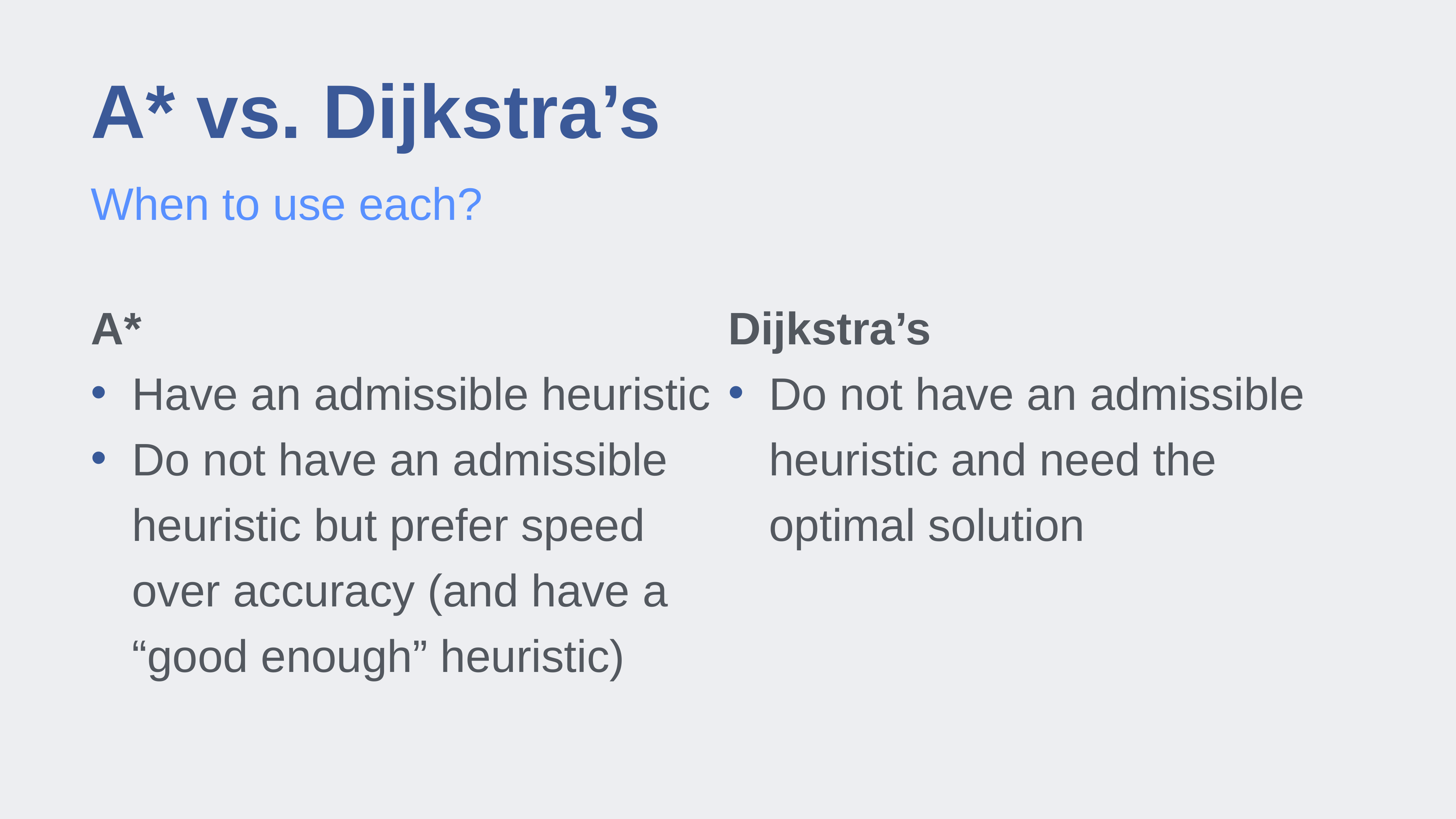

# A* vs. Dijkstra’s
When to use each?
A*
Have an admissible heuristic
Do not have an admissible heuristic but prefer speed over accuracy (and have a “good enough” heuristic)

Dijkstra’s
Do not have an admissible heuristic and need the optimal solution